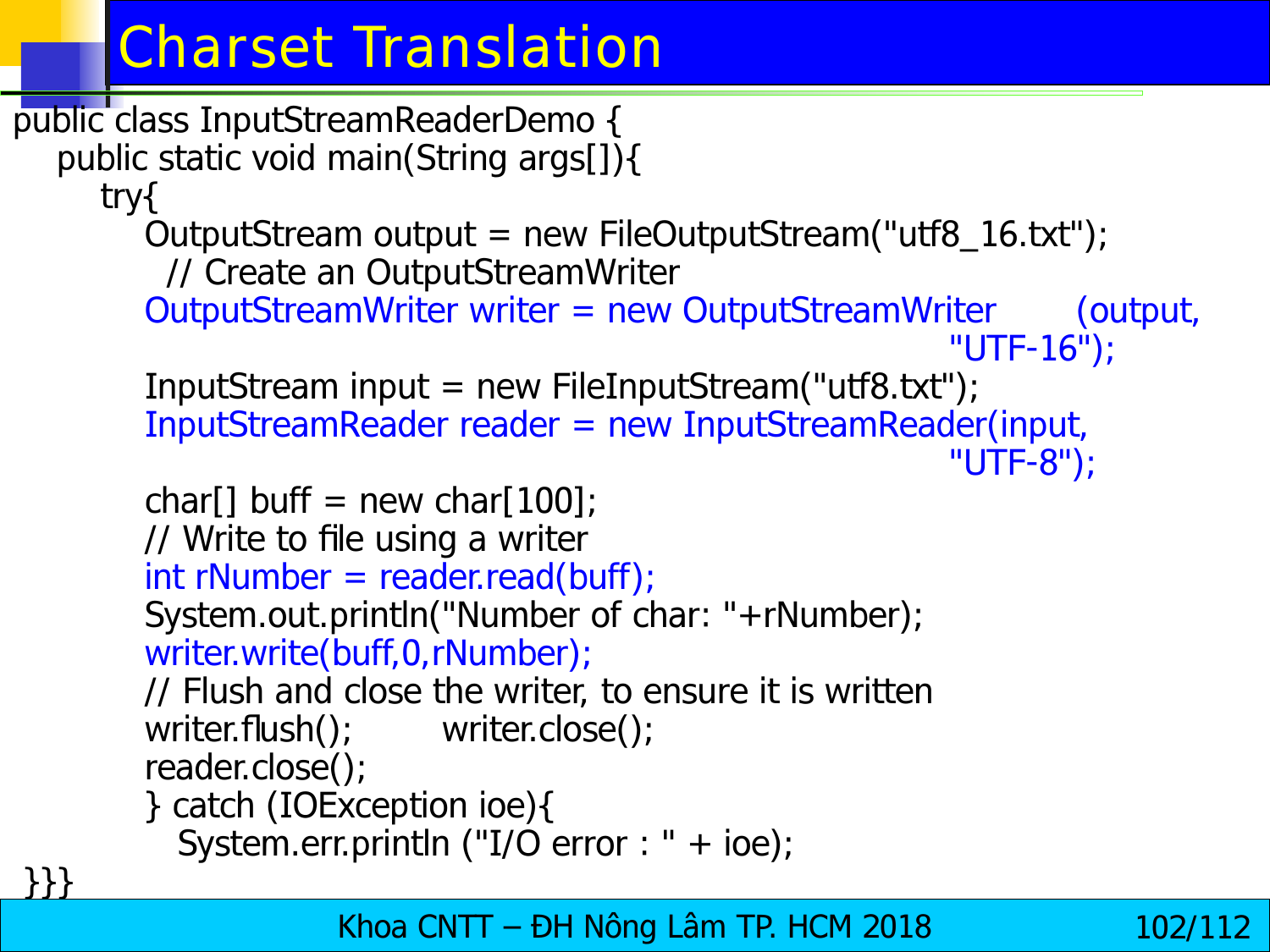

# Charset Translation
public class InputStreamReaderDemo {
    public static void main(String args[]){
        try{
            OutputStream output = new FileOutputStream("utf8_16.txt");
              // Create an OutputStreamWriter
            OutputStreamWriter writer = new OutputStreamWriter	(output, 							"UTF-16");
            InputStream input = new FileInputStream("utf8.txt");
            InputStreamReader reader = new InputStreamReader(input, 								"UTF-8");
            char[] buff = new char[100];
            // Write to file using a writer
            int rNumber = reader.read(buff);
            System.out.println("Number of char: "+rNumber);
            writer.write(buff,0,rNumber);
            // Flush and close the writer, to ensure it is written
            writer.flush();        writer.close();
            reader.close();
            } catch (IOException ioe){
               System.err.println ("I/O error : " + ioe);
 }}}